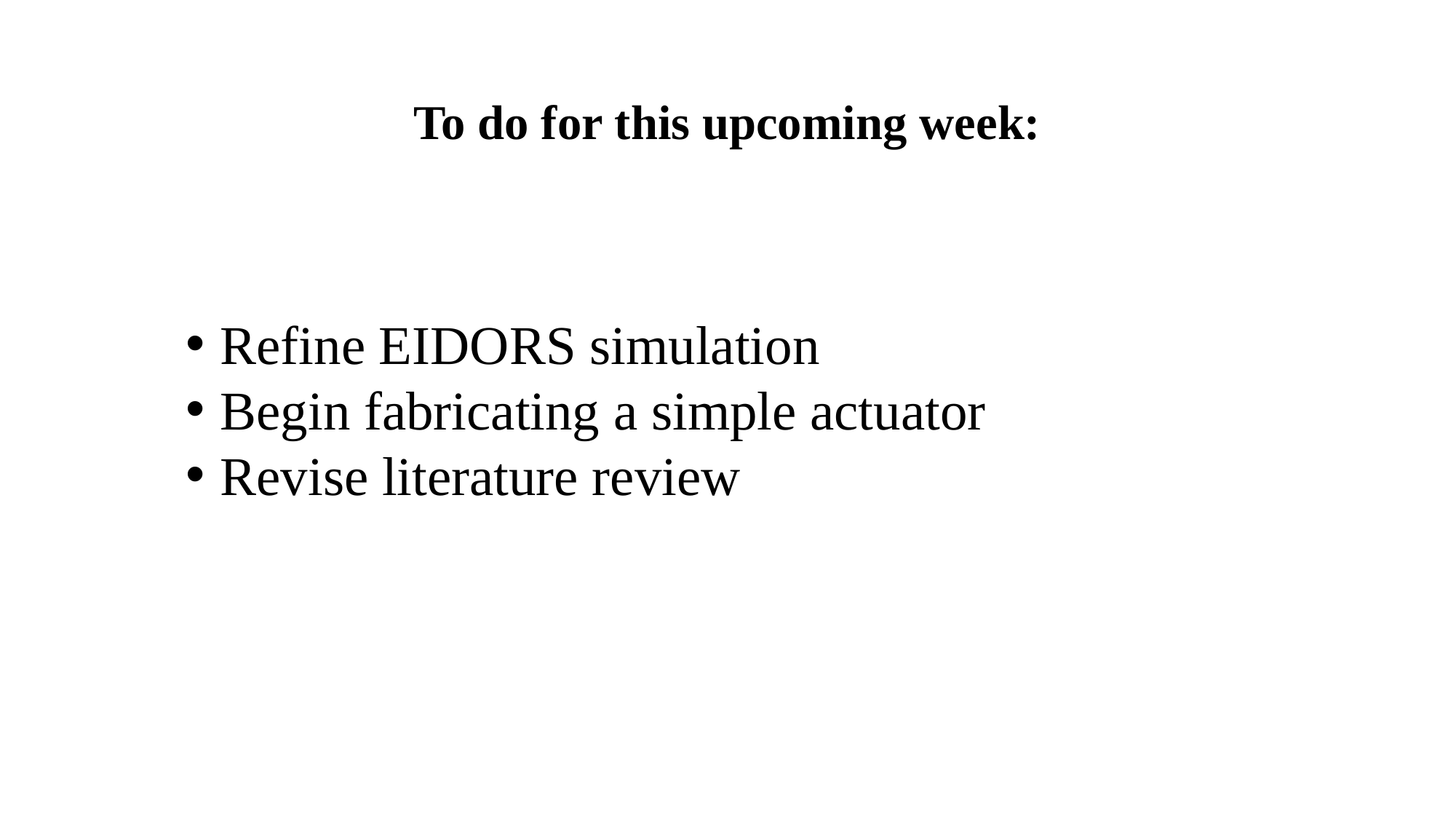

To do for this upcoming week:
Refine EIDORS simulation
Begin fabricating a simple actuator
Revise literature review